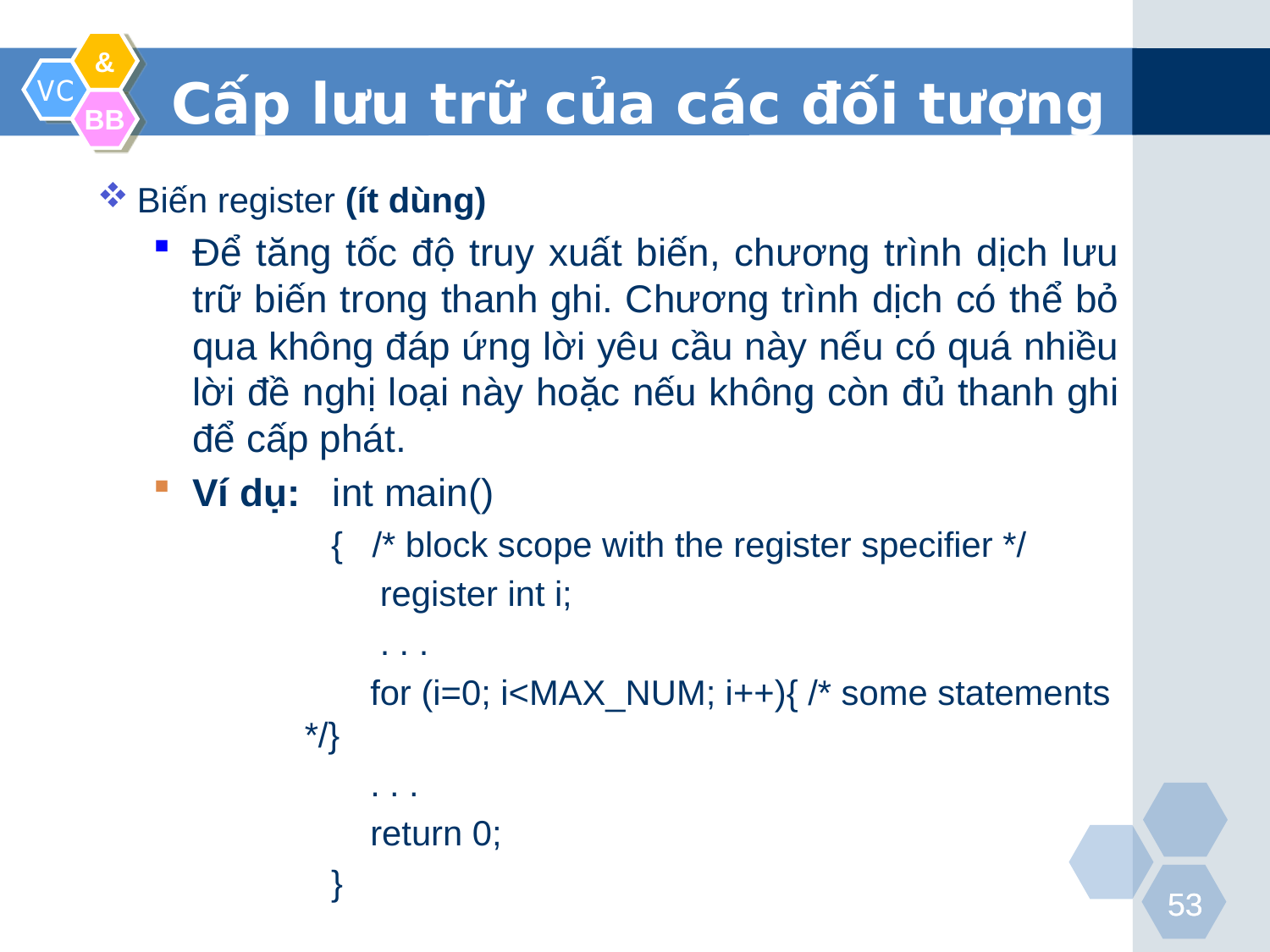

Cấp lưu trữ của các đối tượng
Biến register (ít dùng)
Để tăng tốc độ truy xuất biến, chương trình dịch lưu trữ biến trong thanh ghi. Chương trình dịch có thể bỏ qua không đáp ứng lời yêu cầu này nếu có quá nhiều lời đề nghị loại này hoặc nếu không còn đủ thanh ghi để cấp phát.
Ví dụ:   int main()
      {   /* block scope with the register specifier */
           register int i;
           . . .
          for (i=0; i<MAX_NUM; i++){ /* some statements */}
          . . .
          return 0;
      }